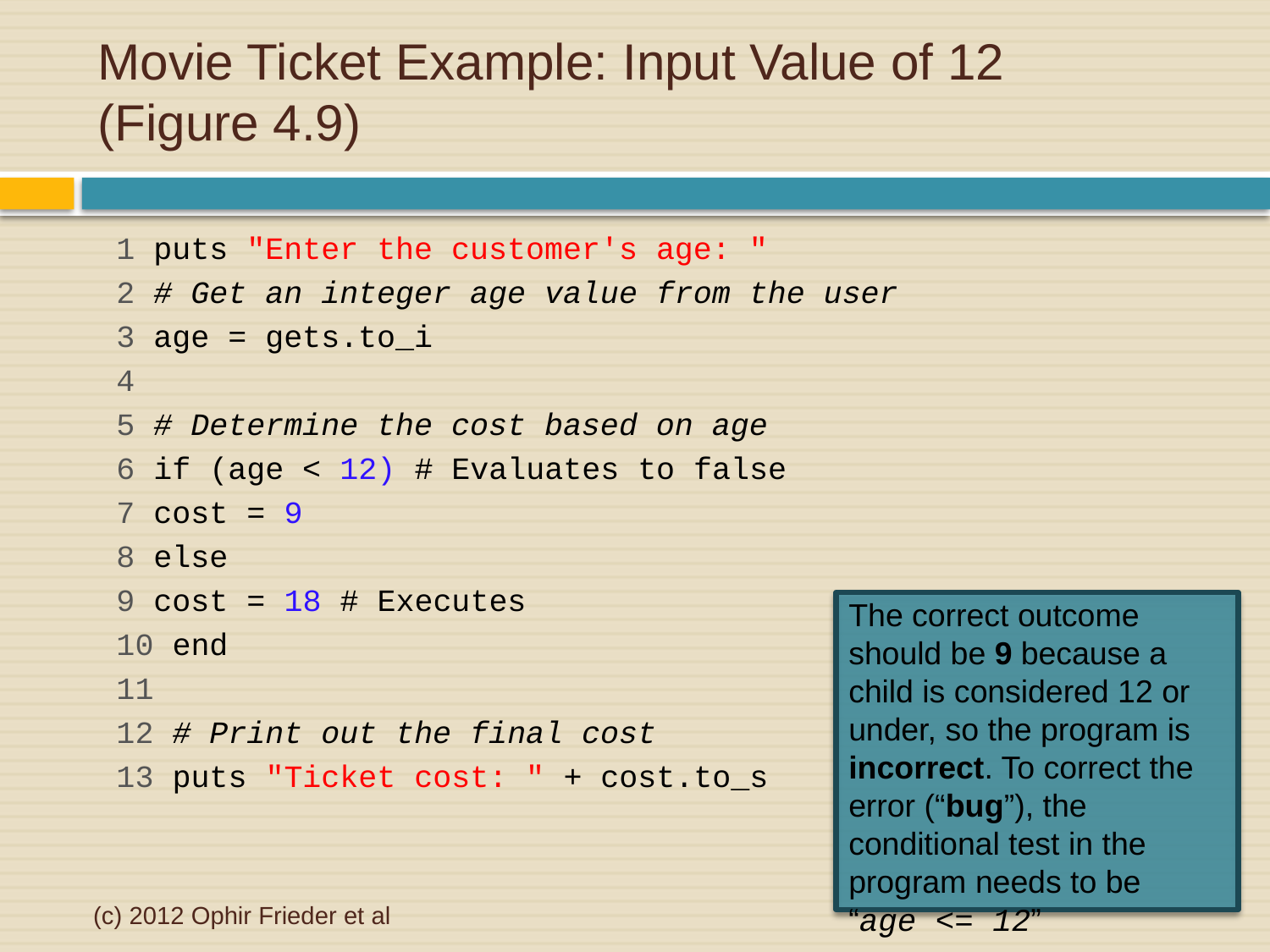

# Movie Ticket Example: Input Value of 12 (Figure 4.9)
 1 puts "Enter the customer's age: "
 2 # Get an integer age value from the user
 3 age = gets.to_i
 4
 5 # Determine the cost based on age
 6 if (age < 12) # Evaluates to false
 7 cost = 9
 8 else
 9 cost = 18 # Executes
 10 end
 11
 12 # Print out the final cost
 13 puts "Ticket cost: " + cost.to_s

The correct outcome should be 9 because a child is considered 12 or under, so the program is incorrect. To correct the error (“bug”), the conditional test in the program needs to be
“age <= 12”

(c) 2012 Ophir Frieder et al